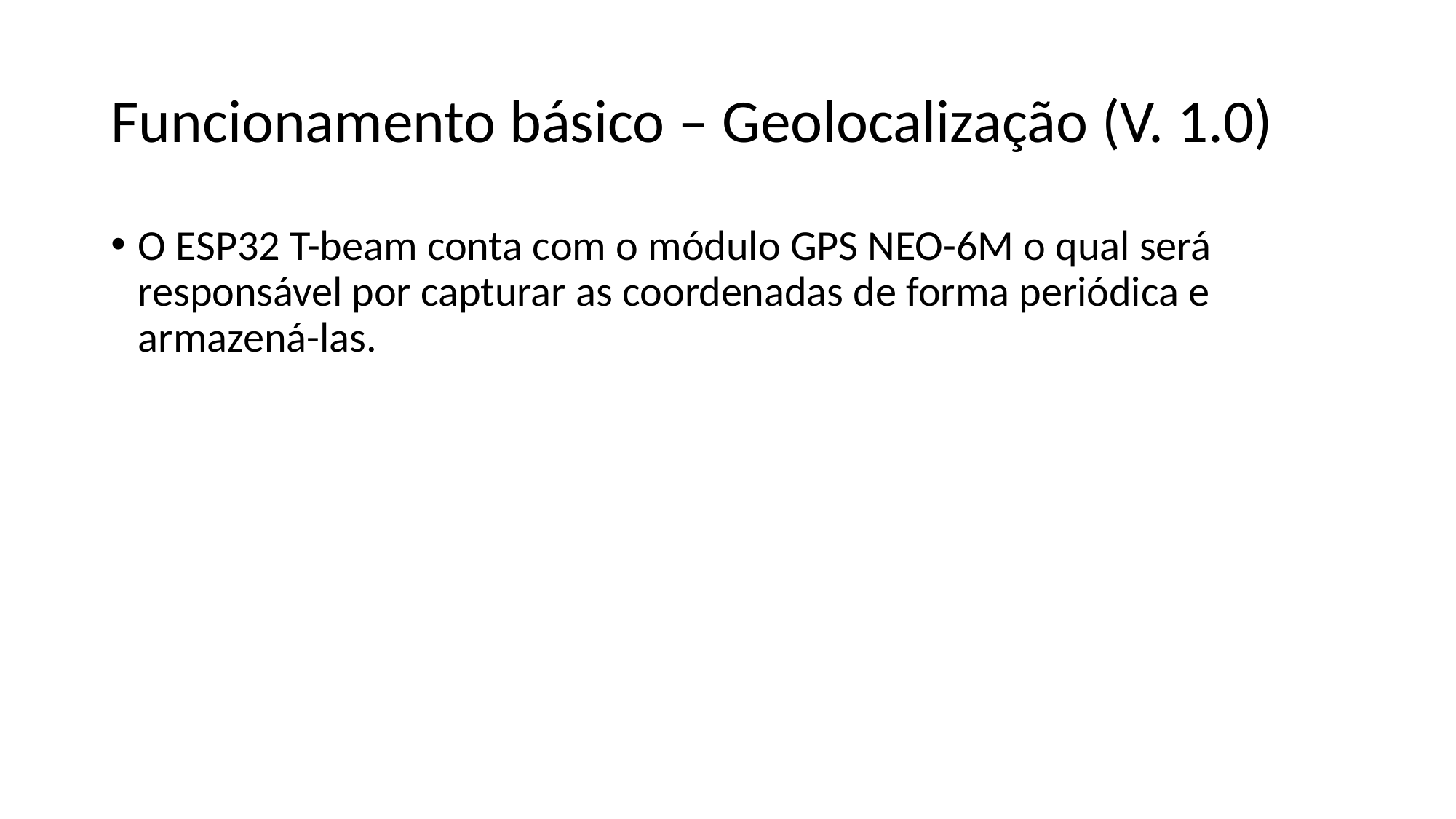

# Funcionamento básico – Geolocalização (V. 1.0)
O ESP32 T-beam conta com o módulo GPS NEO-6M o qual será responsável por capturar as coordenadas de forma periódica e armazená-las.